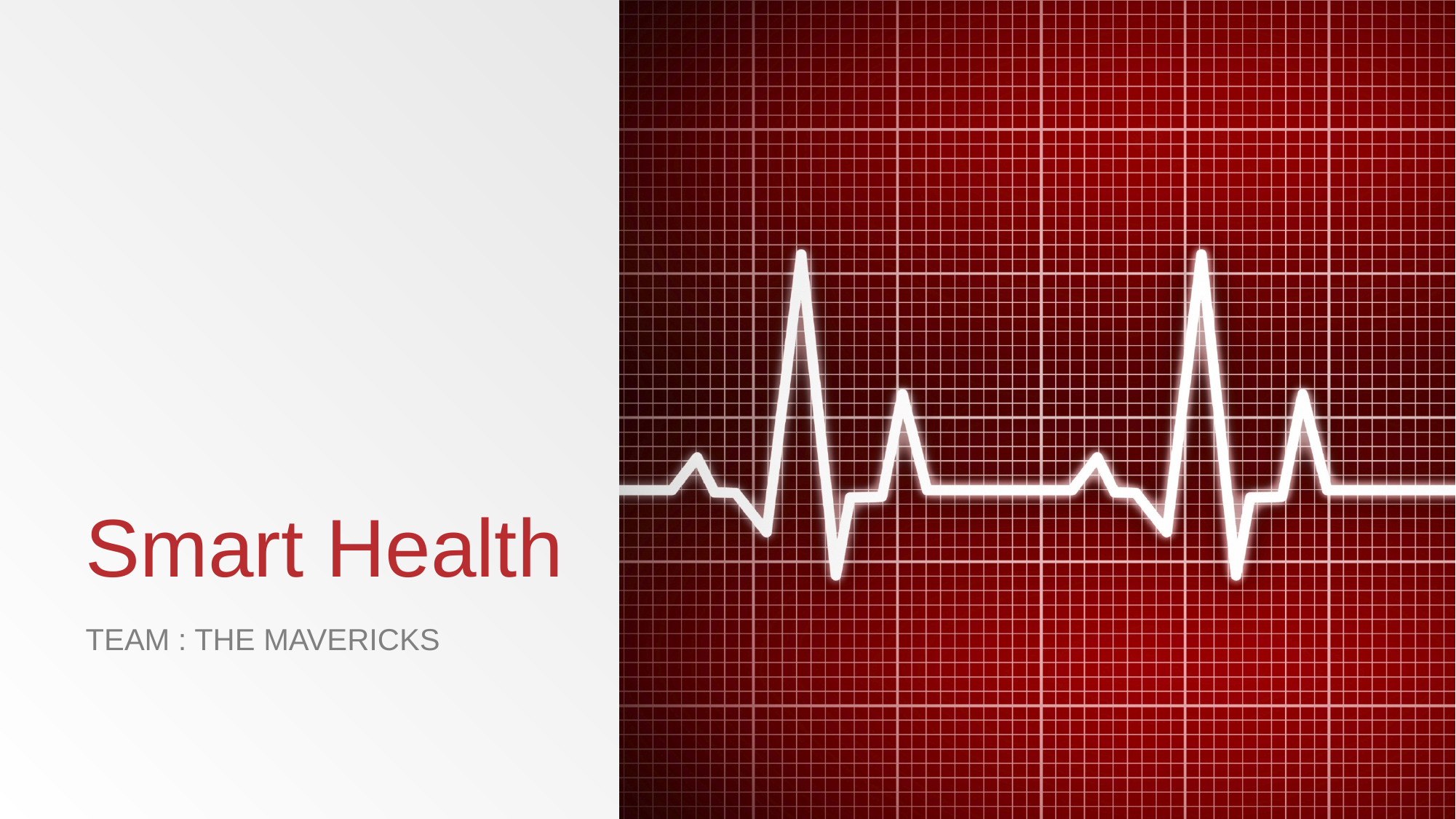

# Smart Health
Team : The Mavericks